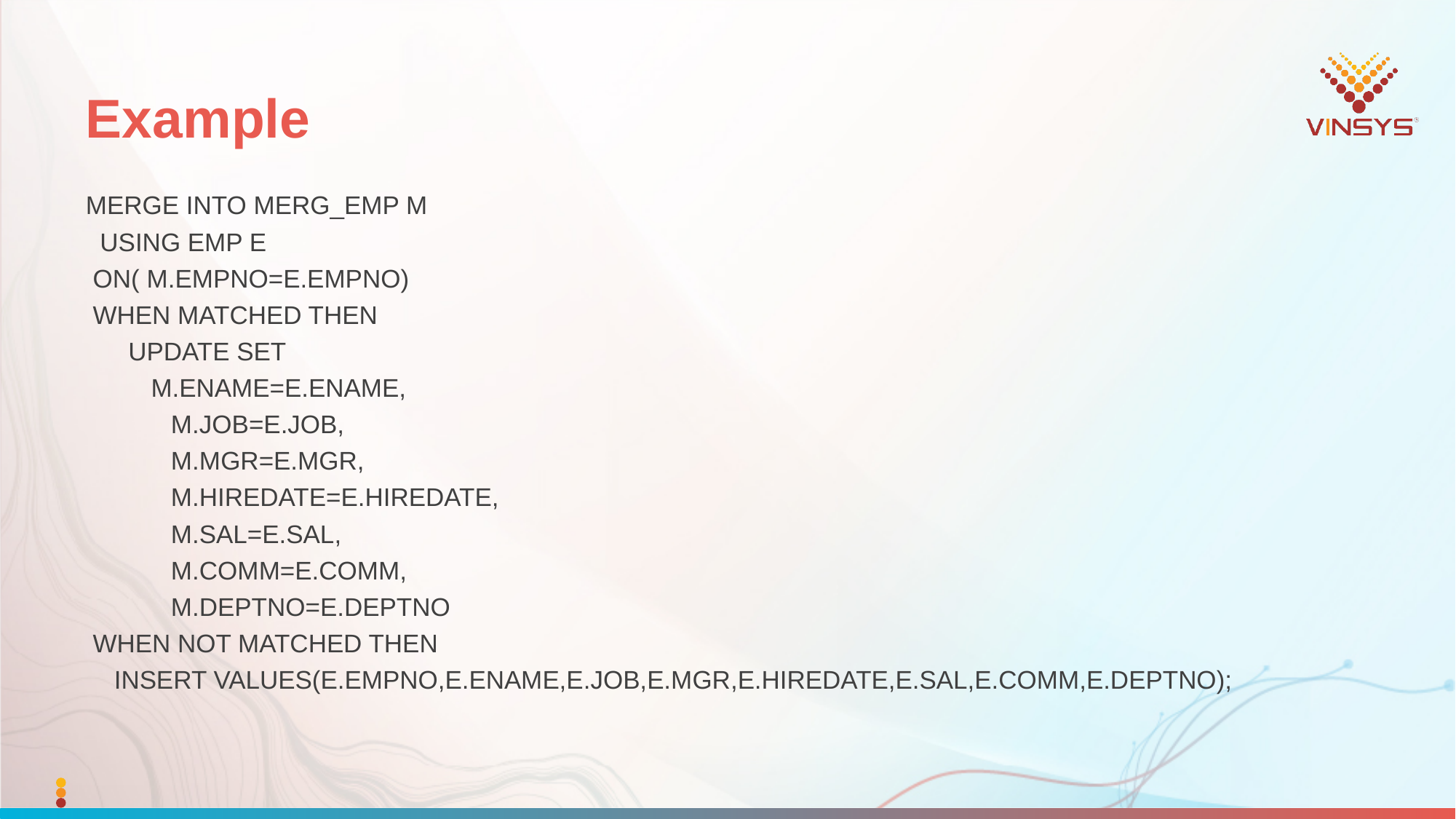

# Example
MERGE INTO MERG_EMP M
  USING EMP E
 ON( M.EMPNO=E.EMPNO)
 WHEN MATCHED THEN
      UPDATE SET
	     M.ENAME=E.ENAME,
            M.JOB=E.JOB,
            M.MGR=E.MGR,
            M.HIREDATE=E.HIREDATE,
            M.SAL=E.SAL,
            M.COMM=E.COMM,
            M.DEPTNO=E.DEPTNO
 WHEN NOT MATCHED THEN
    INSERT VALUES(E.EMPNO,E.ENAME,E.JOB,E.MGR,E.HIREDATE,E.SAL,E.COMM,E.DEPTNO);